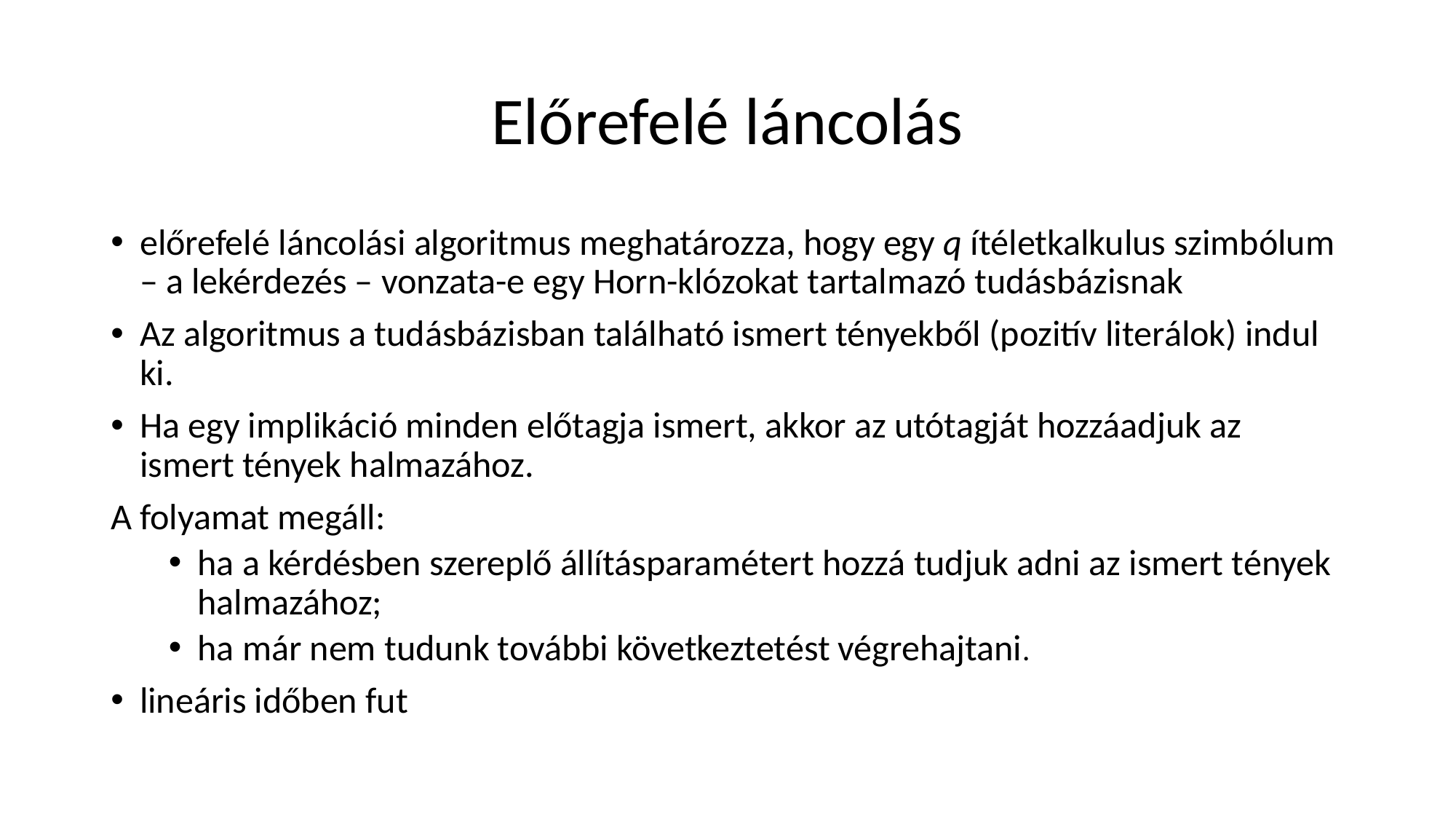

# Előrefelé láncolás
előrefelé láncolási algoritmus meghatározza, hogy egy q ítéletkalkulus szimbólum – a lekérdezés – vonzata-e egy Horn-klózokat tartalmazó tudásbázisnak
Az algoritmus a tudásbázisban található ismert tényekből (pozitív literálok) indul ki.
Ha egy implikáció minden előtagja ismert, akkor az utótagját hozzáadjuk az ismert tények halmazához.
A folyamat megáll:
ha a kérdésben szereplő állításparamétert hozzá tudjuk adni az ismert tények halmazához;
ha már nem tudunk további következtetést végrehajtani.
lineáris időben fut